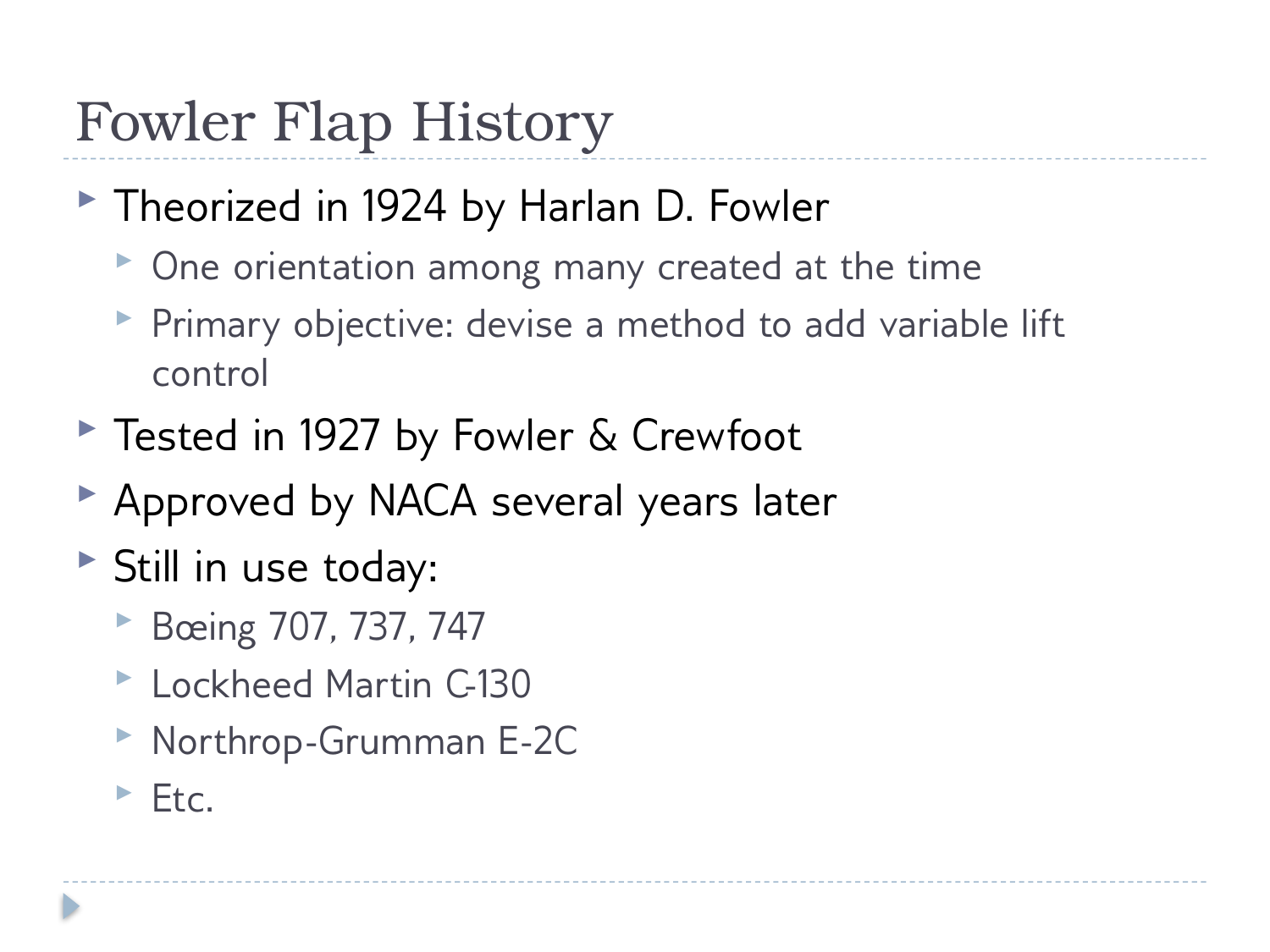

# Fowler Flap History
Theorized in 1924 by Harlan D. Fowler
One orientation among many created at the time
Primary objective: devise a method to add variable lift control
Tested in 1927 by Fowler & Crewfoot
Approved by NACA several years later
Still in use today:
Boeing 707, 737, 747
Lockheed Martin C-130
Northrop-Grumman E-2C
Etc.